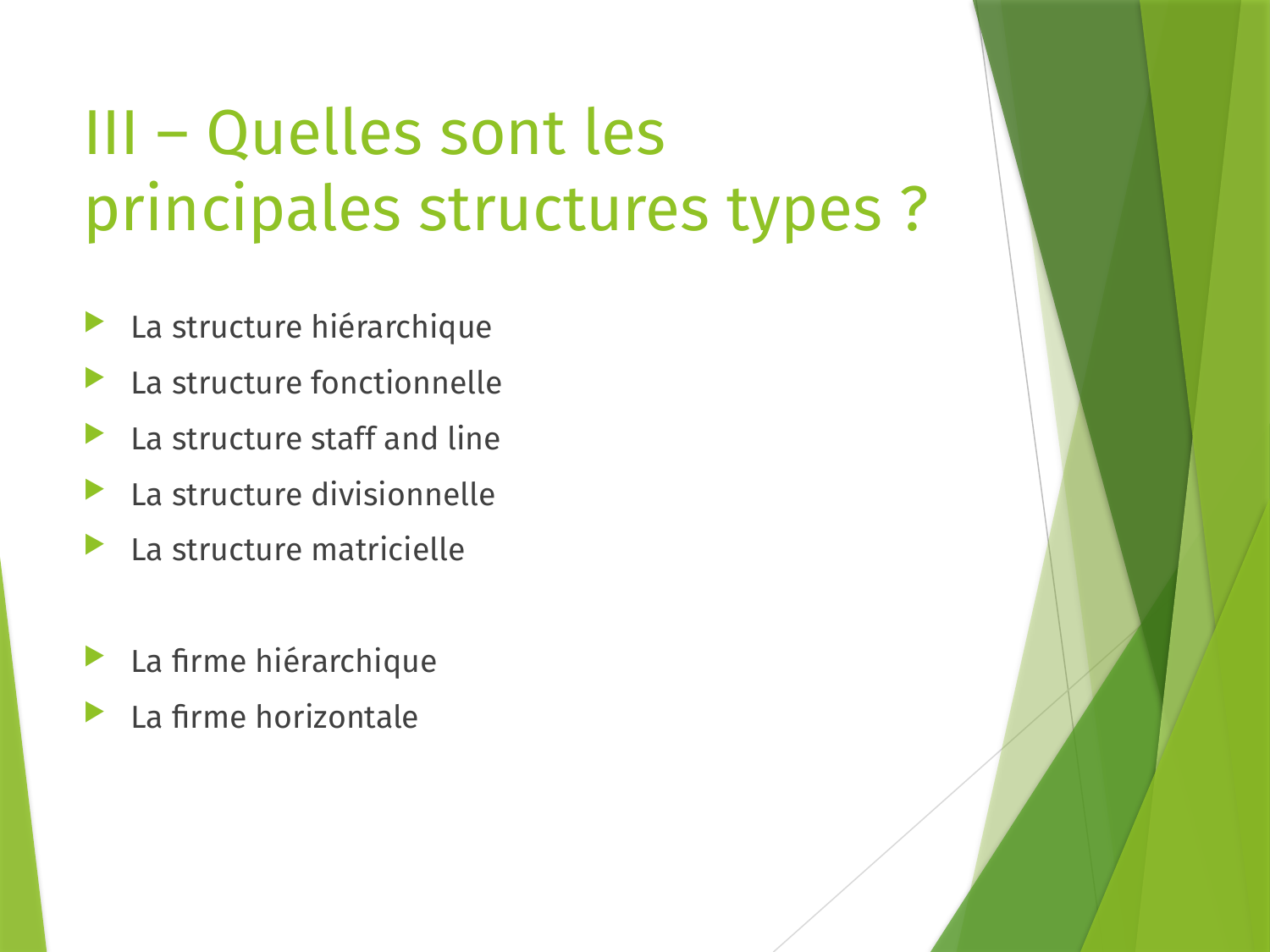

# III – Quelles sont les principales structures types ?
La structure hiérarchique
La structure fonctionnelle
La structure staff and line
La structure divisionnelle
La structure matricielle

La firme hiérarchique
La firme horizontale